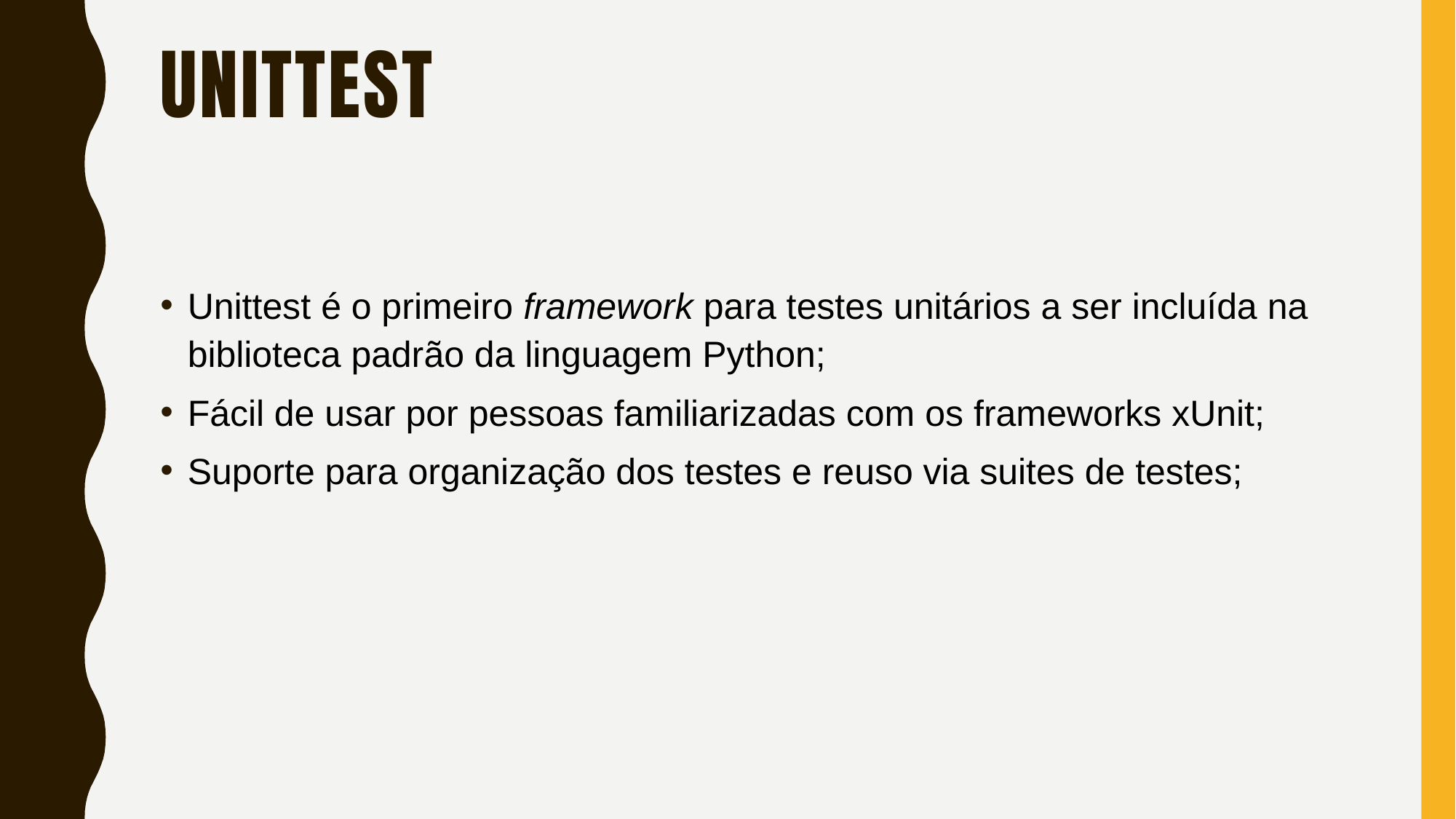

# unittest
Unittest é o primeiro framework para testes unitários a ser incluída na biblioteca padrão da linguagem Python;
Fácil de usar por pessoas familiarizadas com os frameworks xUnit;
Suporte para organização dos testes e reuso via suites de testes;